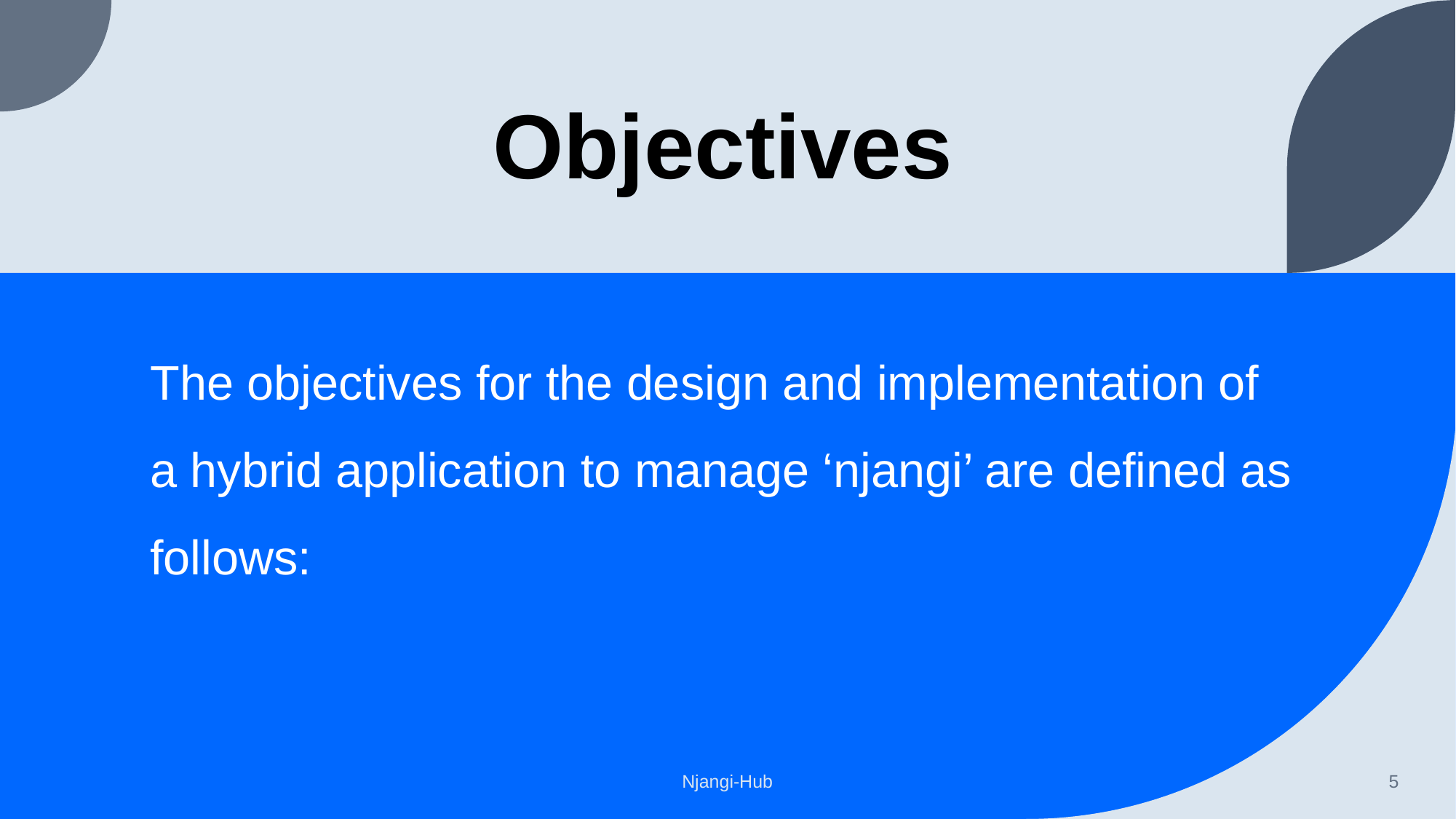

# Objectives
The objectives for the design and implementation of a hybrid application to manage ‘njangi’ are defined as follows:
Njangi-Hub
5